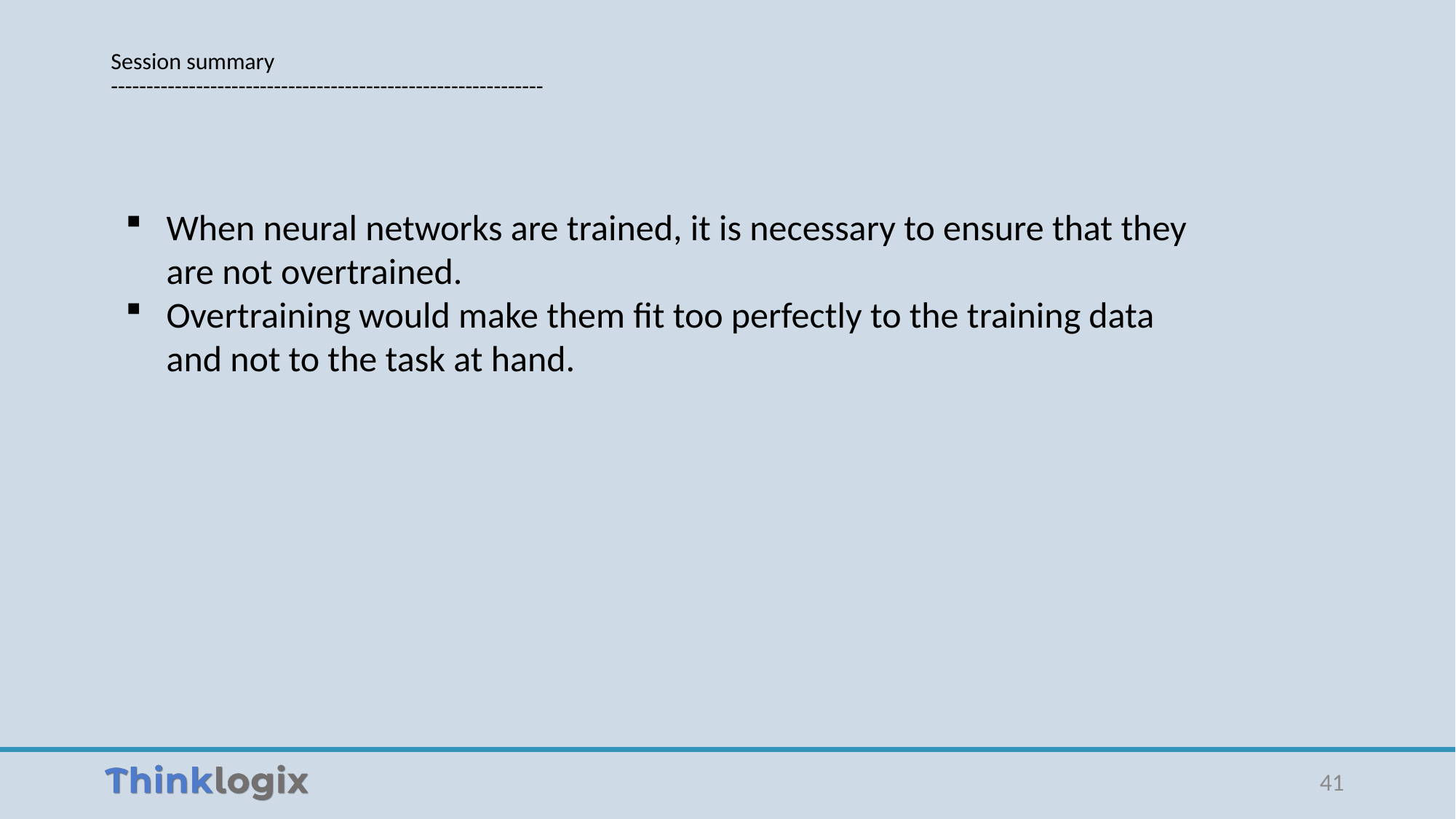

# Session summary -------------------------------------------------------------
When neural networks are trained, it is necessary to ensure that they are not overtrained.
Overtraining would make them fit too perfectly to the training data and not to the task at hand.

41